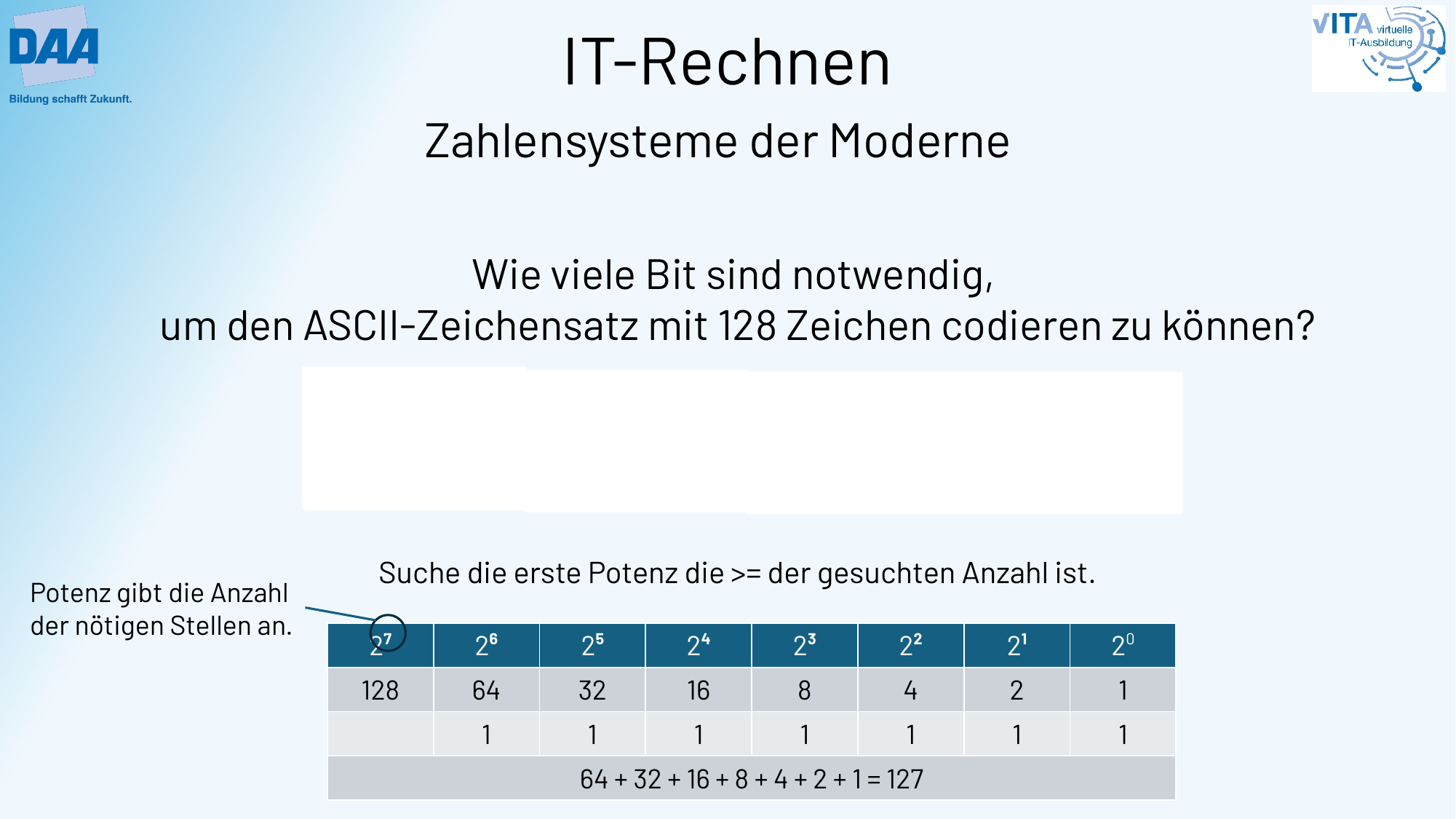

Wie viele Bit sind notwendig,
um den ASCII-Zeichensatz mit 128 Zeichen codieren zu können?

| Min | Max | Wertebereich | Kombinationen |
| --- | --- | --- | --- |
| 0 | 127 | 0 - 127 | 128 |
|  |  |  |  |
Suche die erste Potenz die >= der gesuchten Anzahl ist.
Potenz gibt die Anzahl
der nötigen Stellen an.

| 27 | 26 | 25 | 24 | 23 | 22 | 21 | 20 |
| --- | --- | --- | --- | --- | --- | --- | --- |
| 128 | 64 | 32 | 16 | 8 | 4 | 2 | 1 |
|  | 1 | 1 | 1 | 1 | 1 | 1 | 1 |
| 64 + 32 + 16 + 8 + 4 + 2 + 1 = 127 |  |  |  |  |  |  |  |